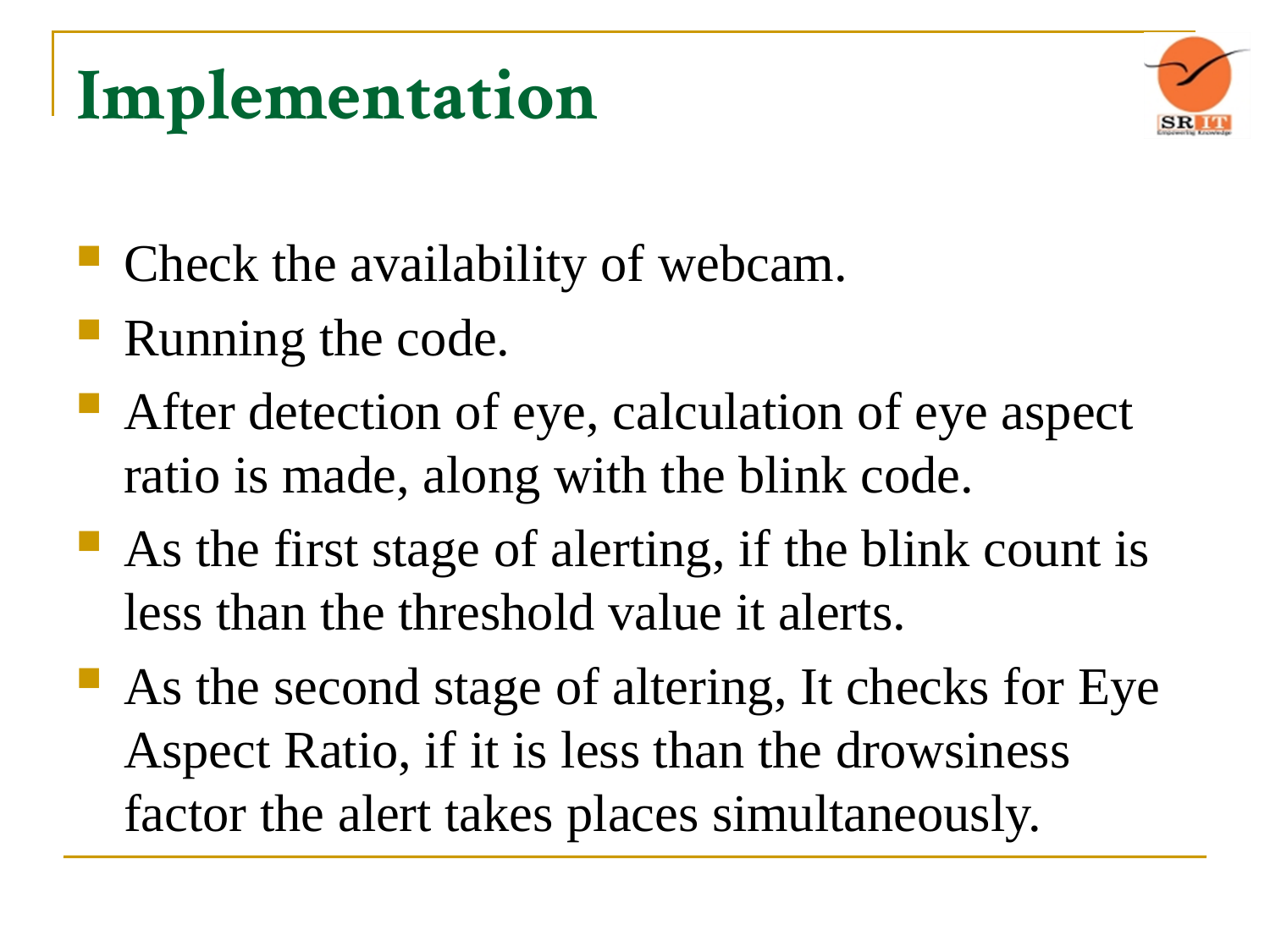

# Implementation
Check the availability of webcam.
Running the code.
After detection of eye, calculation of eye aspect ratio is made, along with the blink code.
As the first stage of alerting, if the blink count is less than the threshold value it alerts.
As the second stage of altering, It checks for Eye Aspect Ratio, if it is less than the drowsiness factor the alert takes places simultaneously.